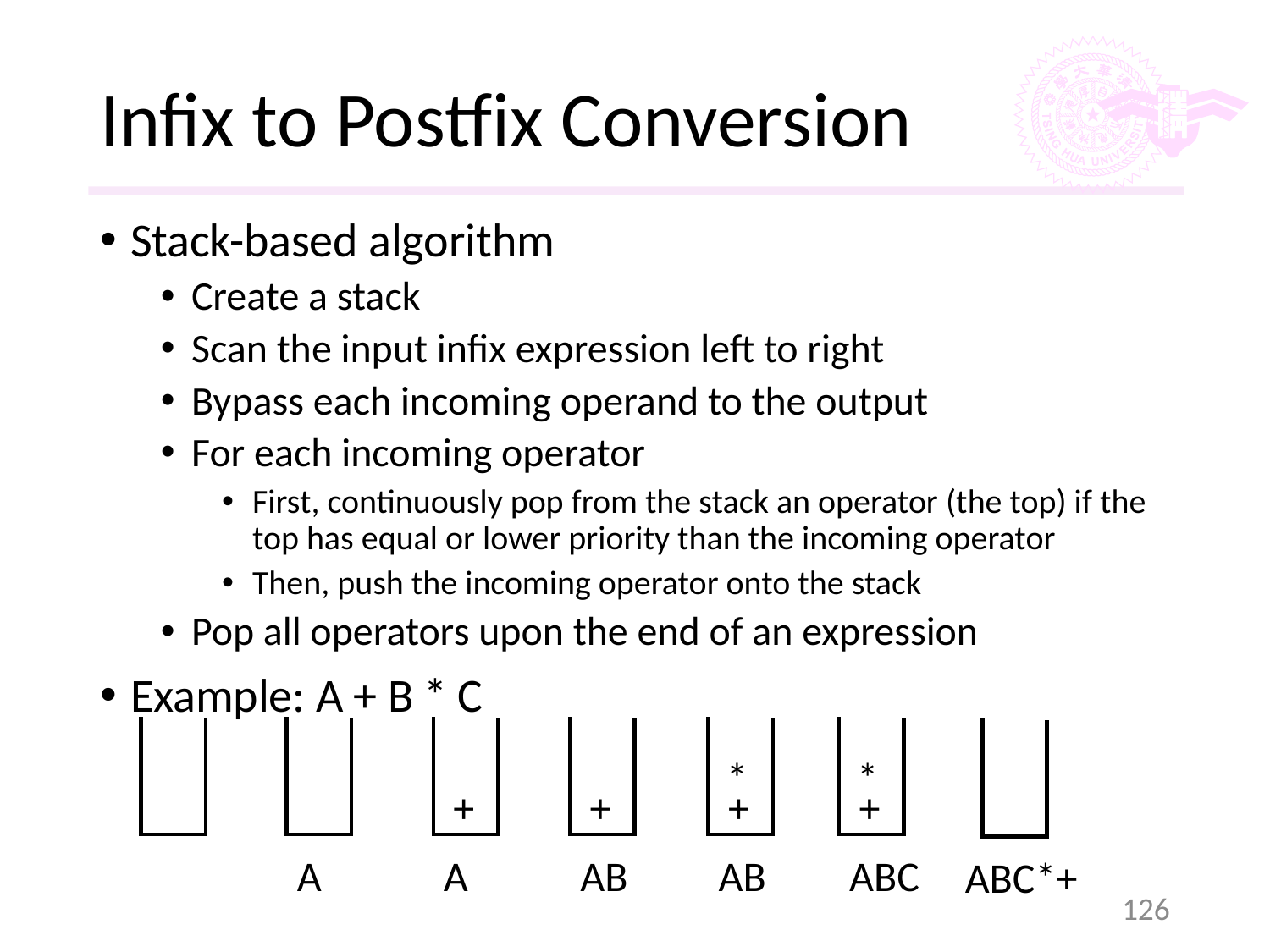

# Infix to Postfix Conversion
Stack-based algorithm
Create a stack
Scan the input infix expression left to right
Bypass each incoming operand to the output
For each incoming operator
First, continuously pop from the stack an operator (the top) if the top has equal or lower priority than the incoming operator
Then, push the incoming operator onto the stack
Pop all operators upon the end of an expression
Example: A + B * C

*
*
+
+
+
+
A
A
AB
AB
ABC
ABC*+
126